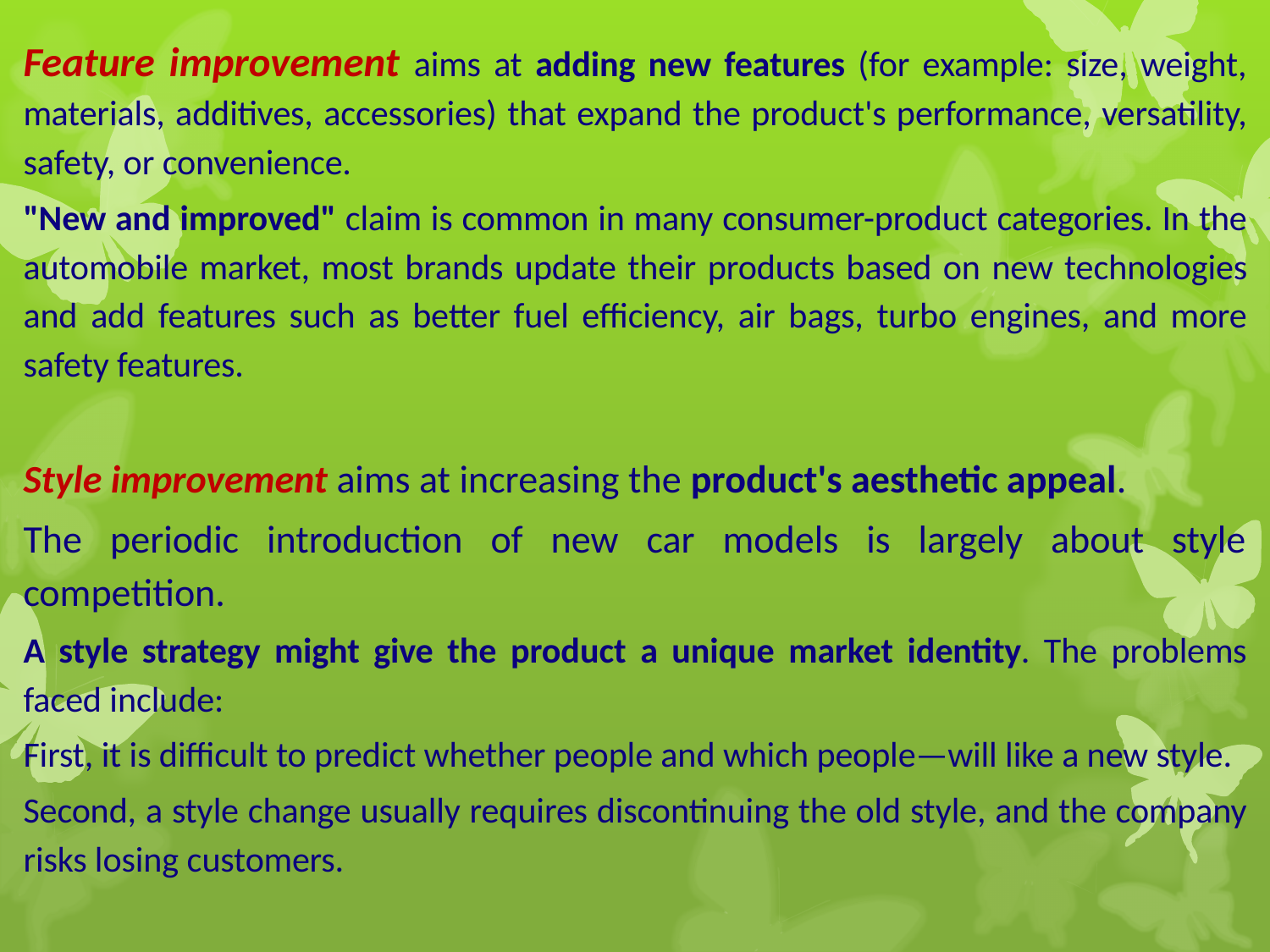

Feature improvement aims at adding new features (for example: size, weight, materials, additives, accessories) that expand the product's performance, versatility, safety, or convenience.
"New and improved" claim is common in many consumer-product categories. In the automobile market, most brands update their products based on new technologies and add features such as better fuel efficiency, air bags, turbo engines, and more safety features.

Style improvement aims at increasing the product's aesthetic appeal.
The periodic introduction of new car models is largely about style competition.
A style strategy might give the product a unique market identity. The problems faced include:
First, it is difficult to predict whether people and which people—will like a new style.
Second, a style change usually requires discontinuing the old style, and the company risks losing customers.